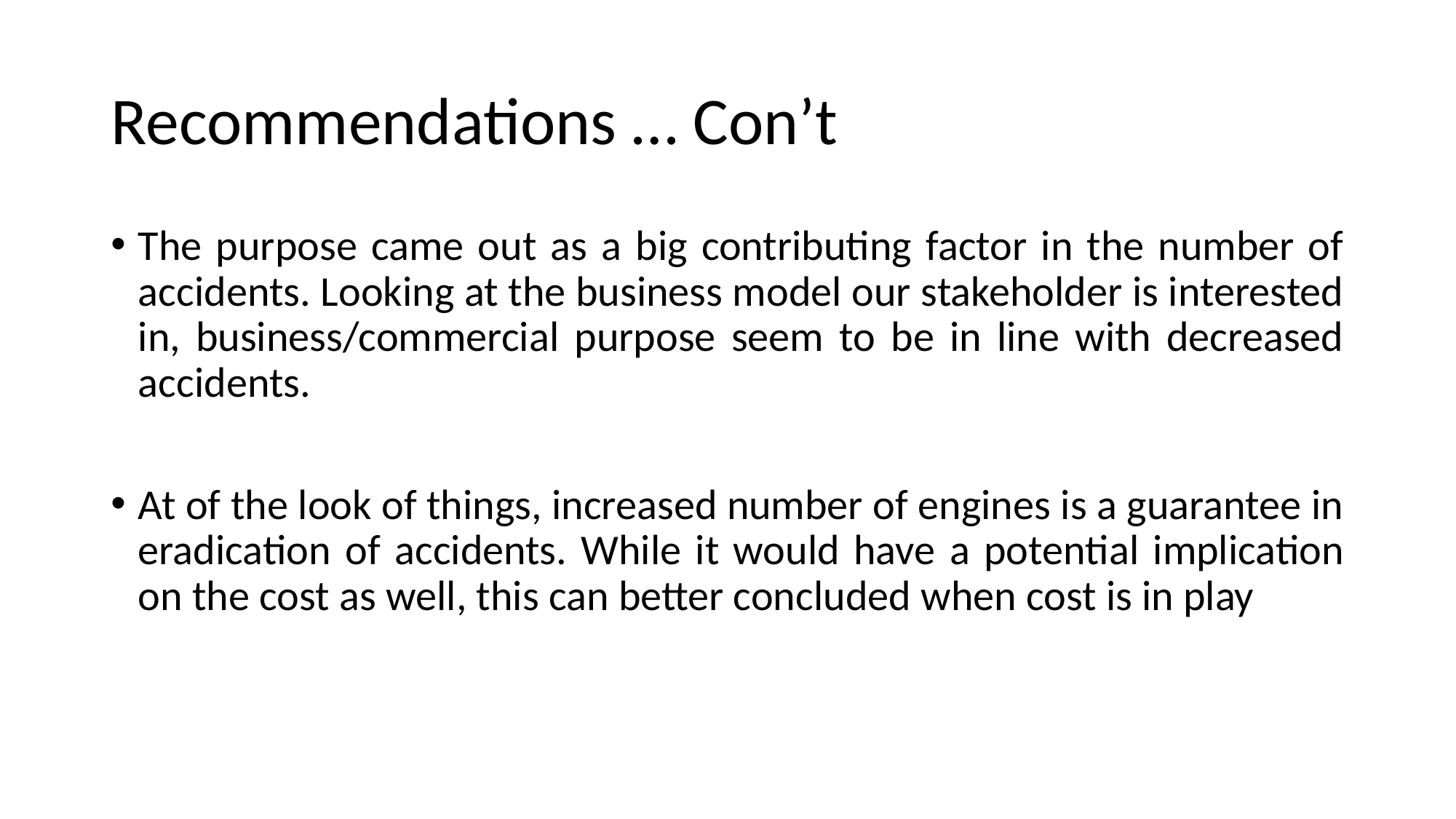

# Recommendations … Con’t
The purpose came out as a big contributing factor in the number of accidents. Looking at the business model our stakeholder is interested in, business/commercial purpose seem to be in line with decreased accidents.

At of the look of things, increased number of engines is a guarantee in eradication of accidents. While it would have a potential implication on the cost as well, this can better concluded when cost is in play